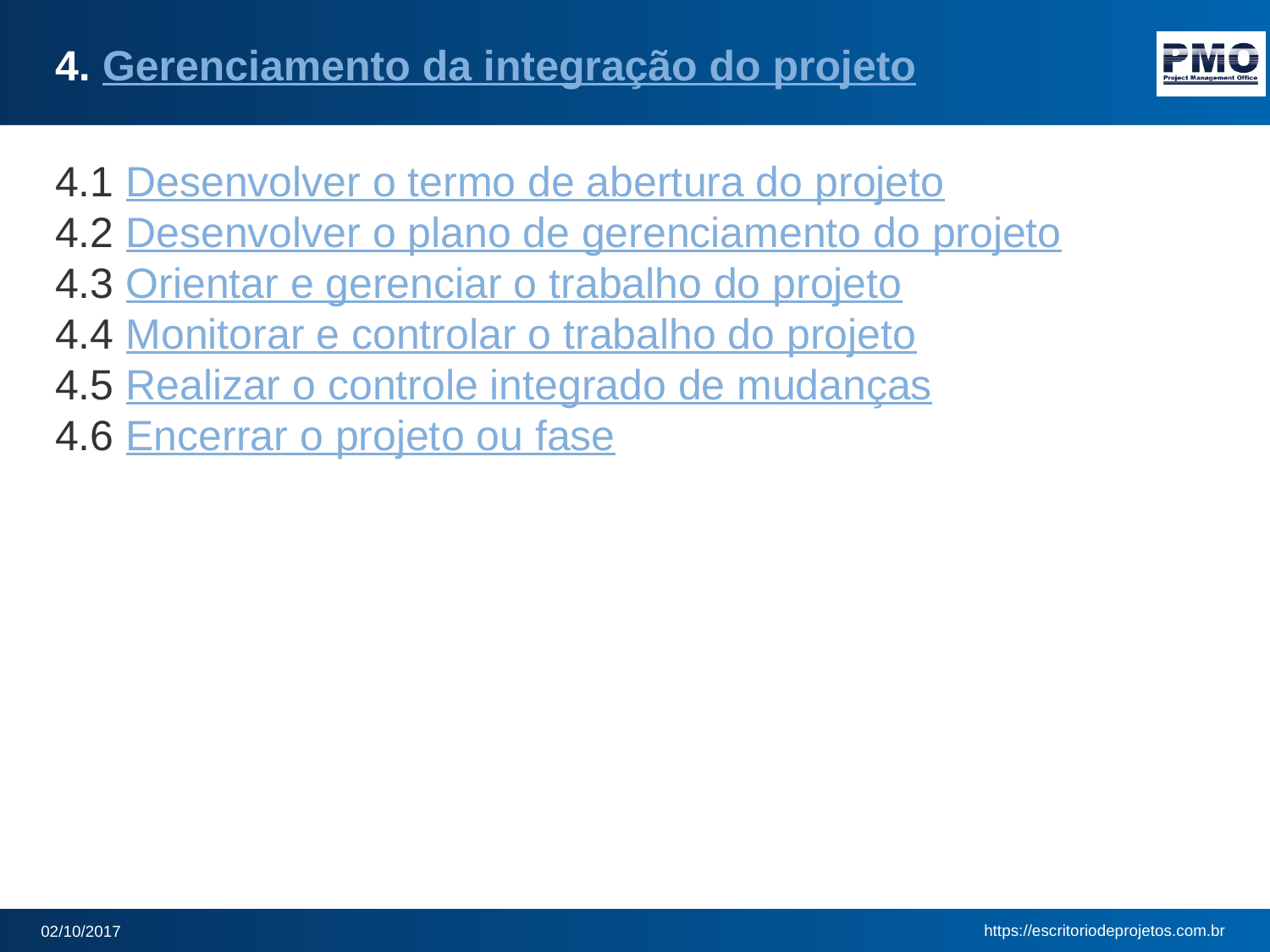

# 4. Gerenciamento da integração do projeto
4.1 Desenvolver o termo de abertura do projeto
4.2 Desenvolver o plano de gerenciamento do projeto
4.3 Orientar e gerenciar o trabalho do projeto
4.4 Monitorar e controlar o trabalho do projeto
4.5 Realizar o controle integrado de mudanças
4.6 Encerrar o projeto ou fase